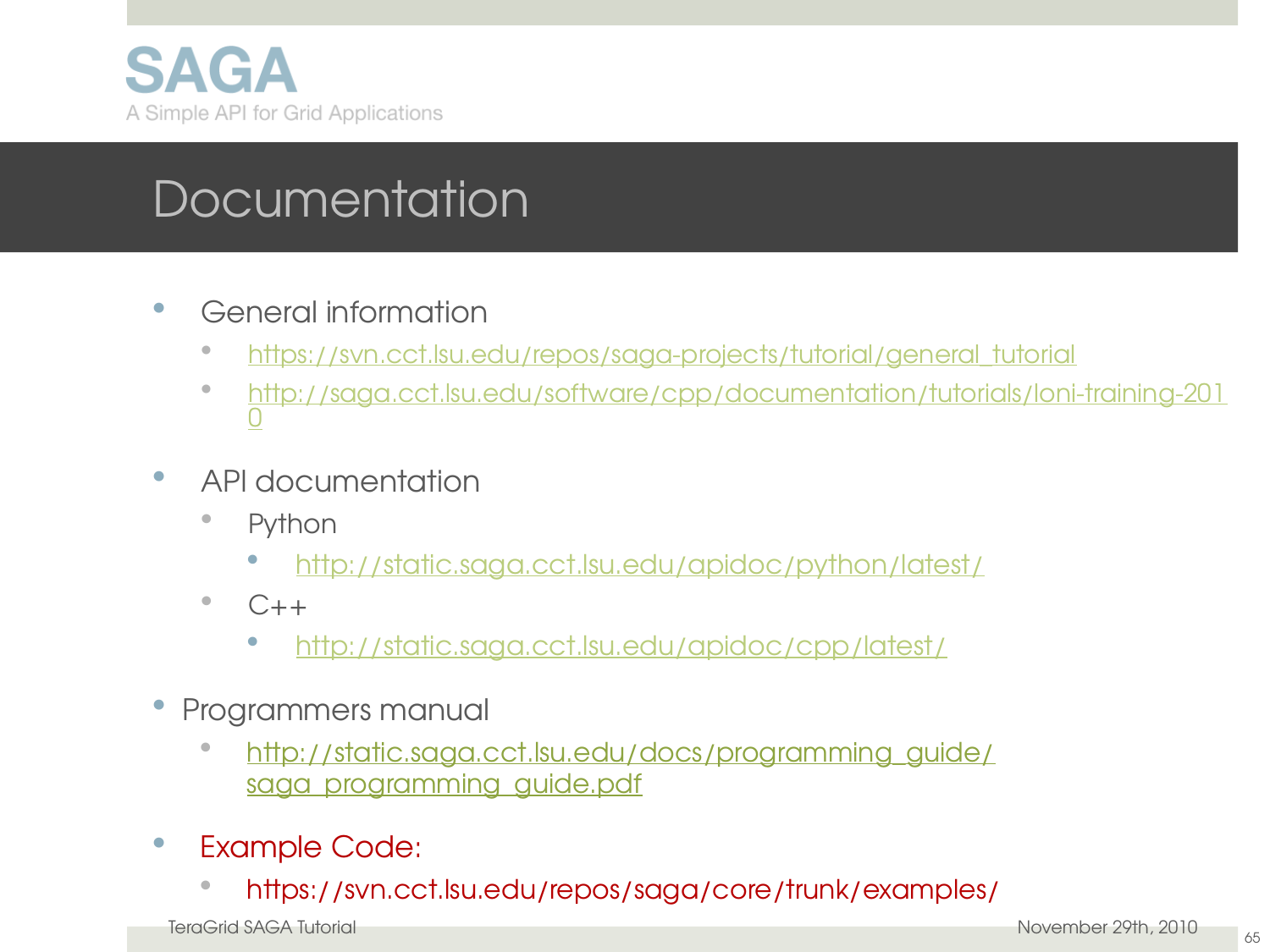

# Documentation
General information
https://svn.cct.lsu.edu/repos/saga-projects/tutorial/general_tutorial
http://saga.cct.lsu.edu/software/cpp/documentation/tutorials/loni-training-2010
API documentation
Python
http://static.saga.cct.lsu.edu/apidoc/python/latest/
C++
http://static.saga.cct.lsu.edu/apidoc/cpp/latest/
Programmers manual
http://static.saga.cct.lsu.edu/docs/programming_guide/saga_programming_guide.pdf
Example Code:
https://svn.cct.lsu.edu/repos/saga/core/trunk/examples/

TeraGrid SAGA Tutorial
November 29th, 2010
65